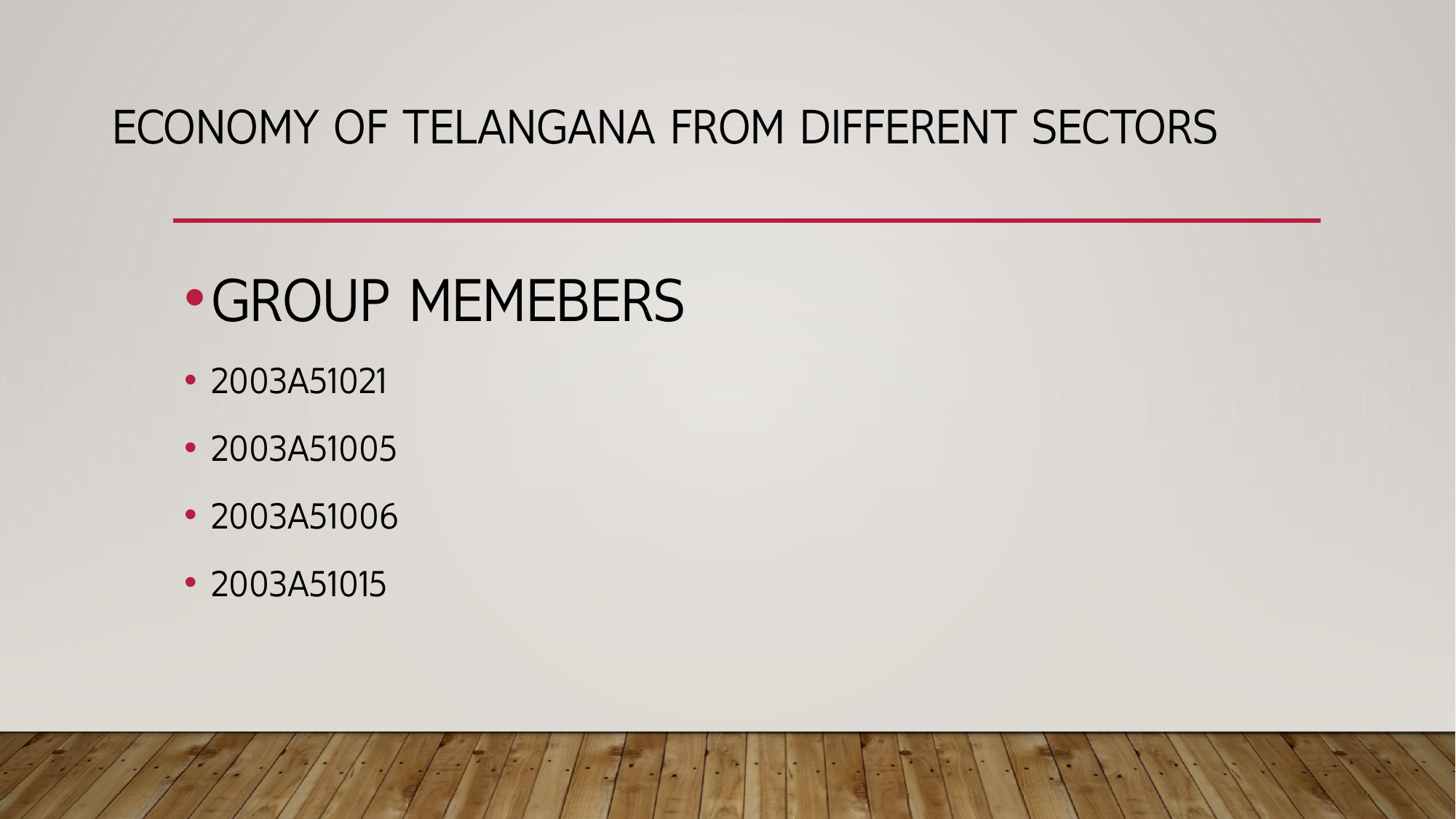

# Economy of Telangana from different sectors
GROUP MEMEBERS
2003A51021
2003A51005
2003A51006
2003A51015